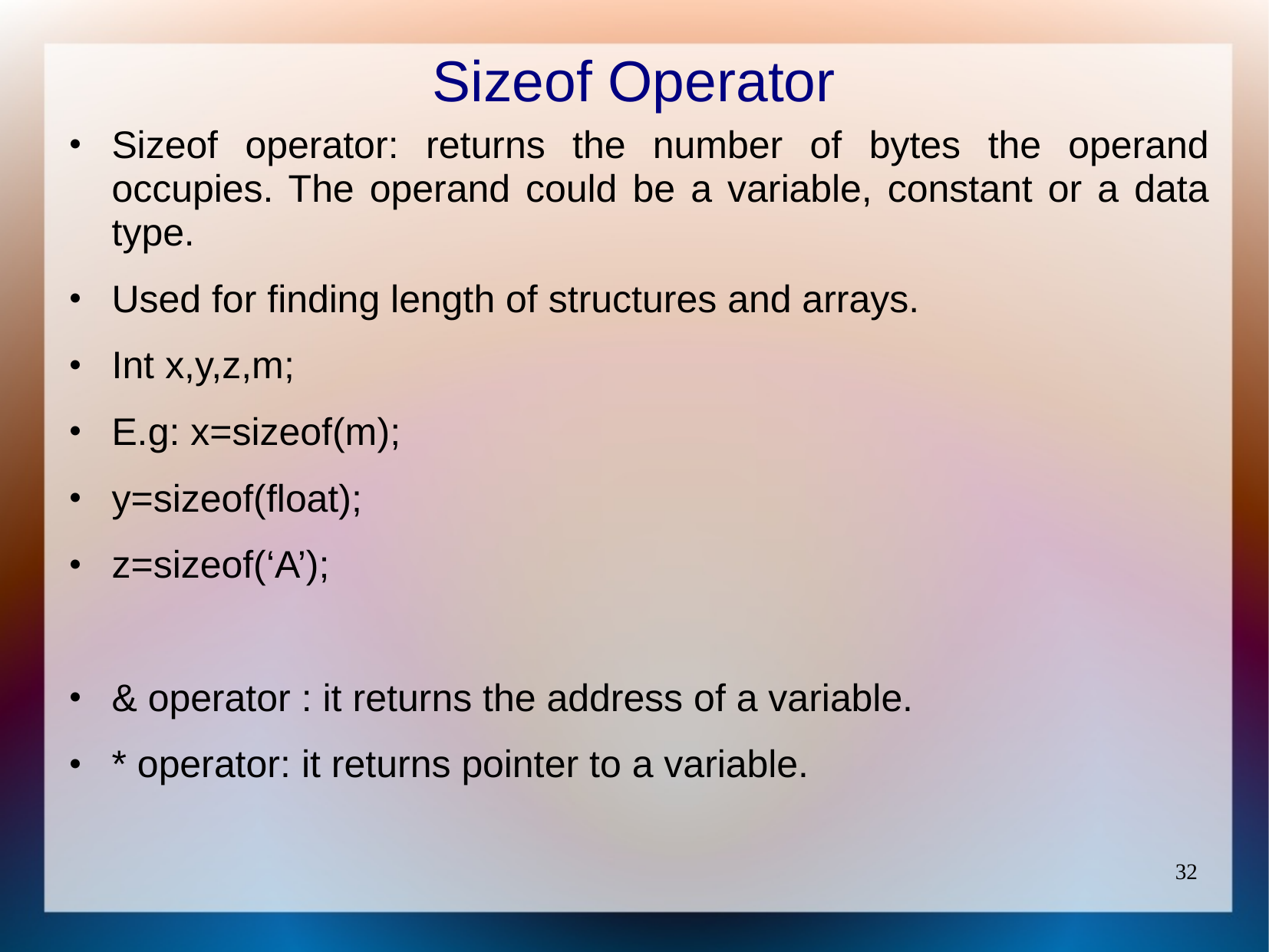

# Sizeof Operator
Sizeof operator: returns the number of bytes the operand occupies. The operand could be a variable, constant or a data type.
Used for finding length of structures and arrays.
Int x,y,z,m;
E.g: x=sizeof(m);
y=sizeof(float);
z=sizeof(‘A’);

& operator : it returns the address of a variable.
* operator: it returns pointer to a variable.
32